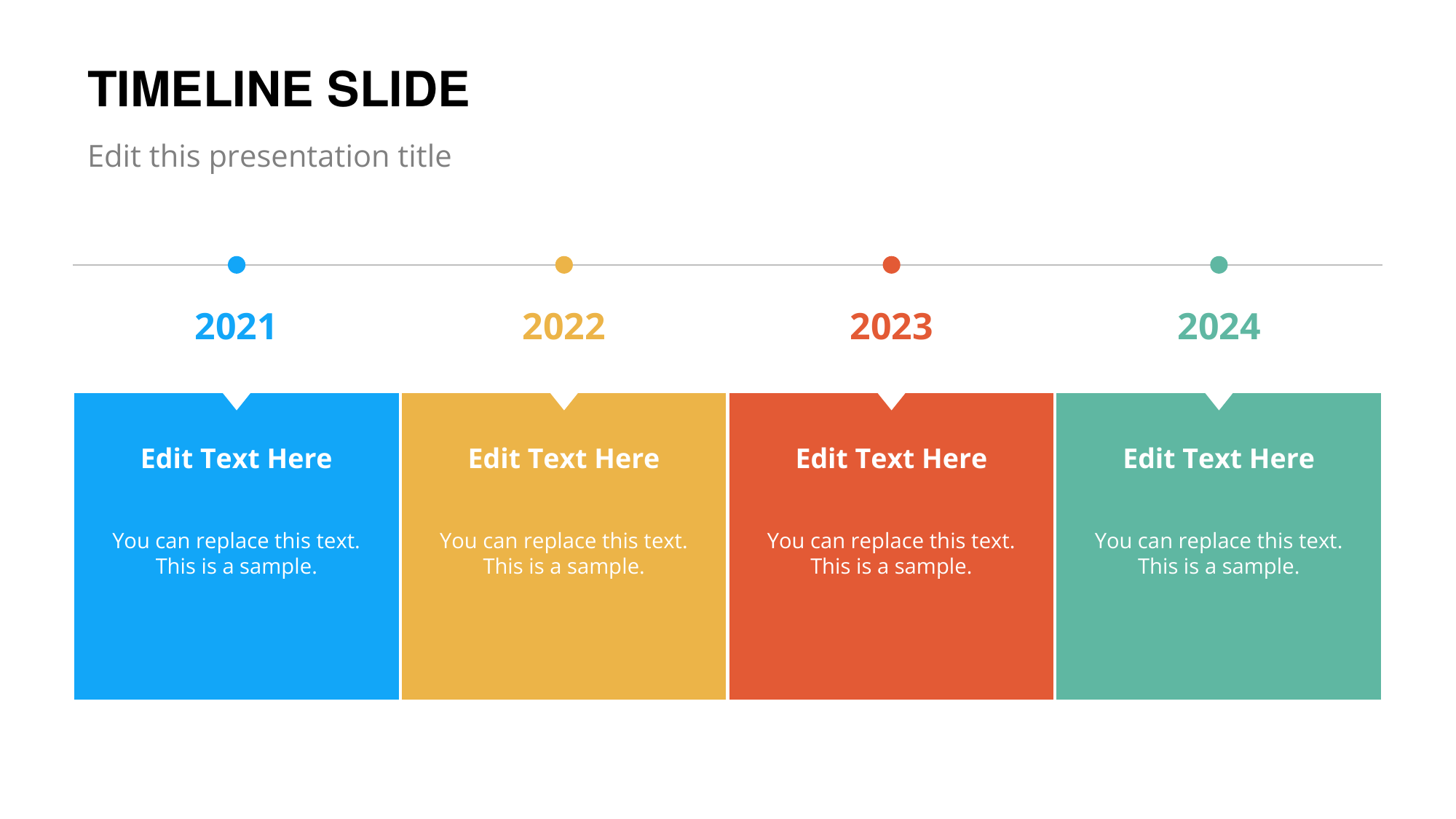

# TIMELINE SLIDE
Edit this presentation title

2021

2022

2023

2024

Edit Text Here
Edit Text Here
Edit Text Here
Edit Text Here
You can replace this text. This is a sample.
You can replace this text. This is a sample.
You can replace this text. This is a sample.
You can replace this text. This is a sample.